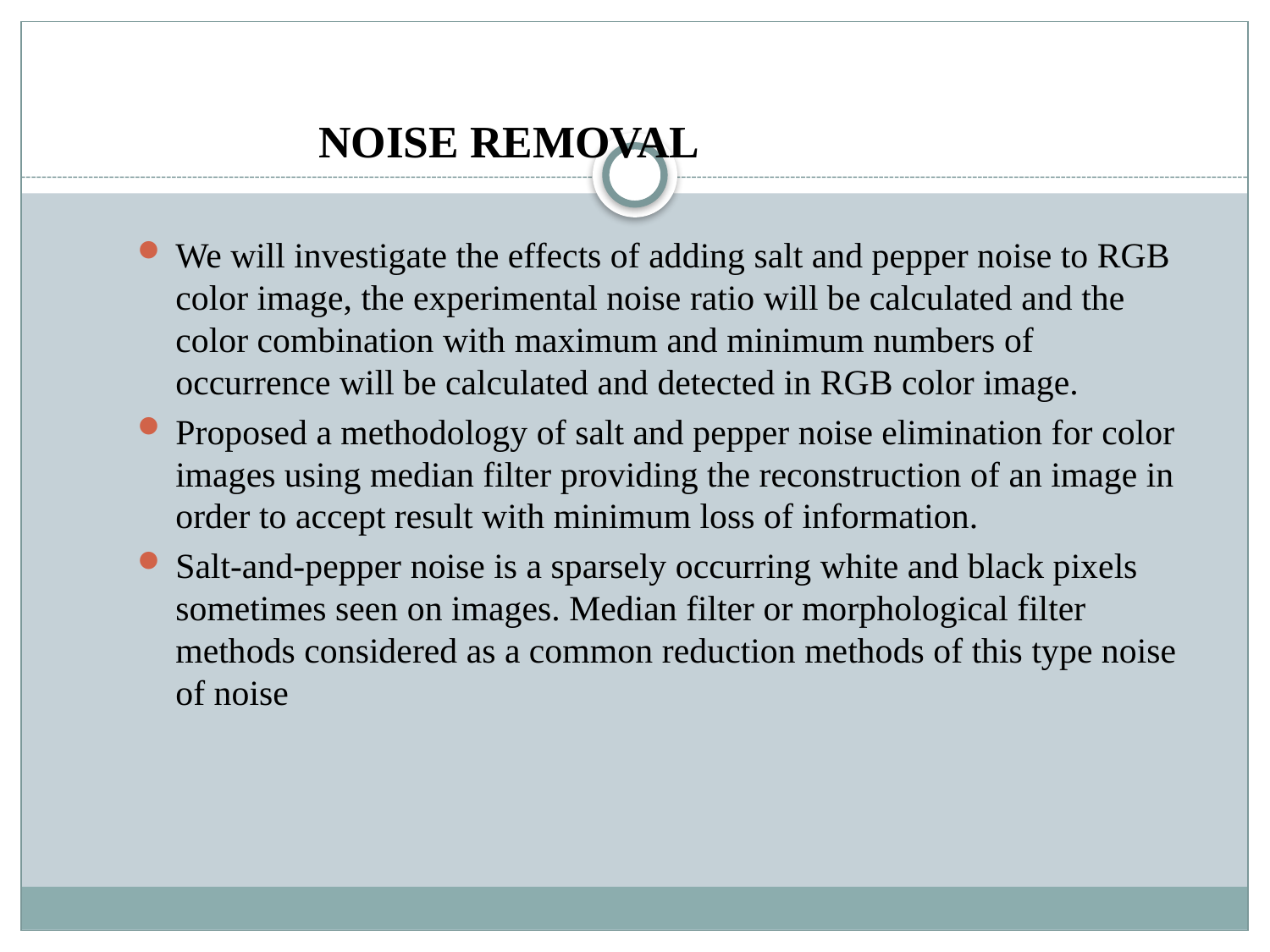

# NOISE REMOVAL
We will investigate the effects of adding salt and pepper noise to RGB color image, the experimental noise ratio will be calculated and the color combination with maximum and minimum numbers of occurrence will be calculated and detected in RGB color image.
Proposed a methodology of salt and pepper noise elimination for color images using median filter providing the reconstruction of an image in order to accept result with minimum loss of information.
Salt-and-pepper noise is a sparsely occurring white and black pixels sometimes seen on images. Median filter or morphological filter methods considered as a common reduction methods of this type noise of noise